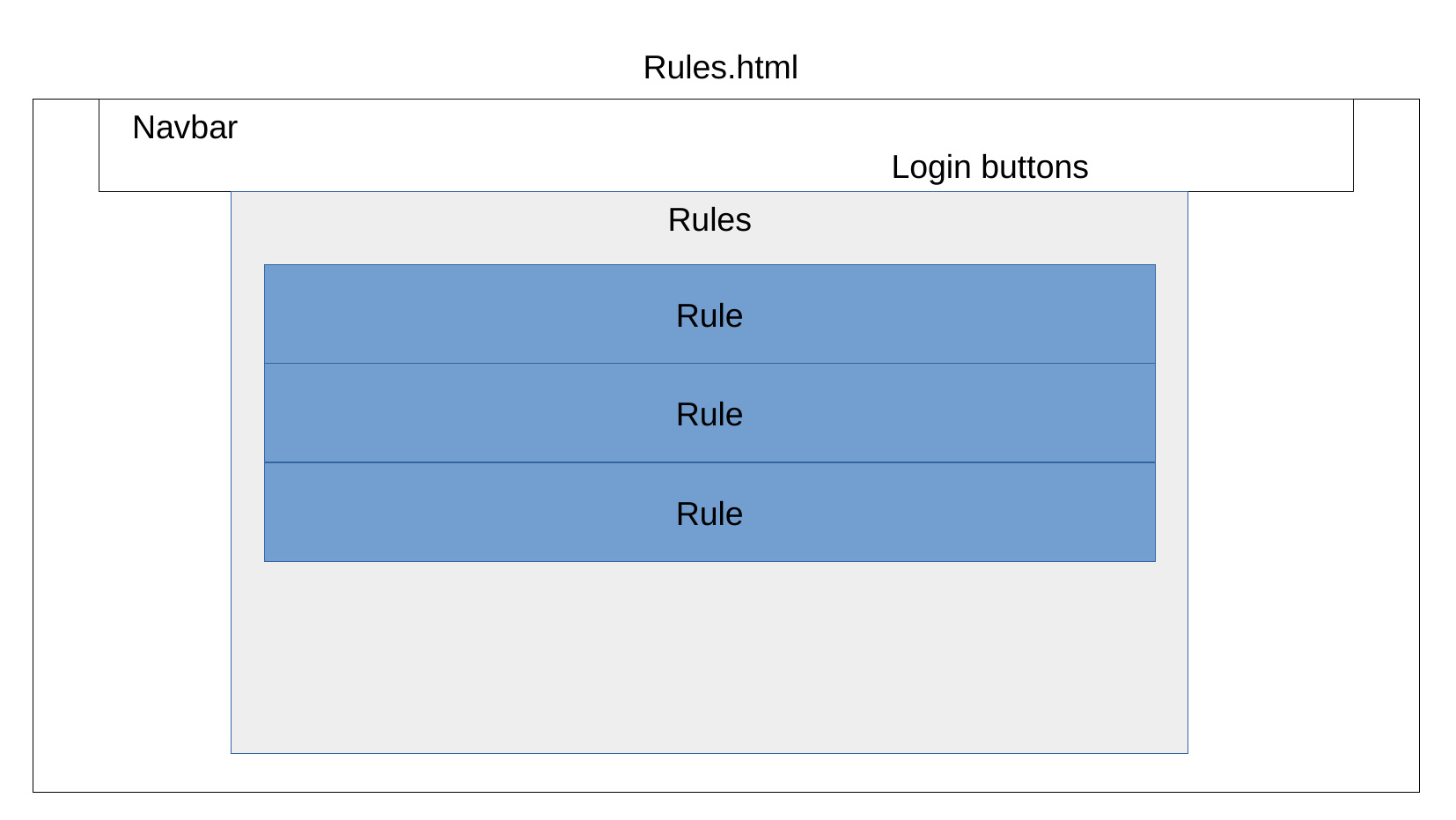

# Rules.html

Navbar													Login buttons
Rules
Rule
Rule
Rule